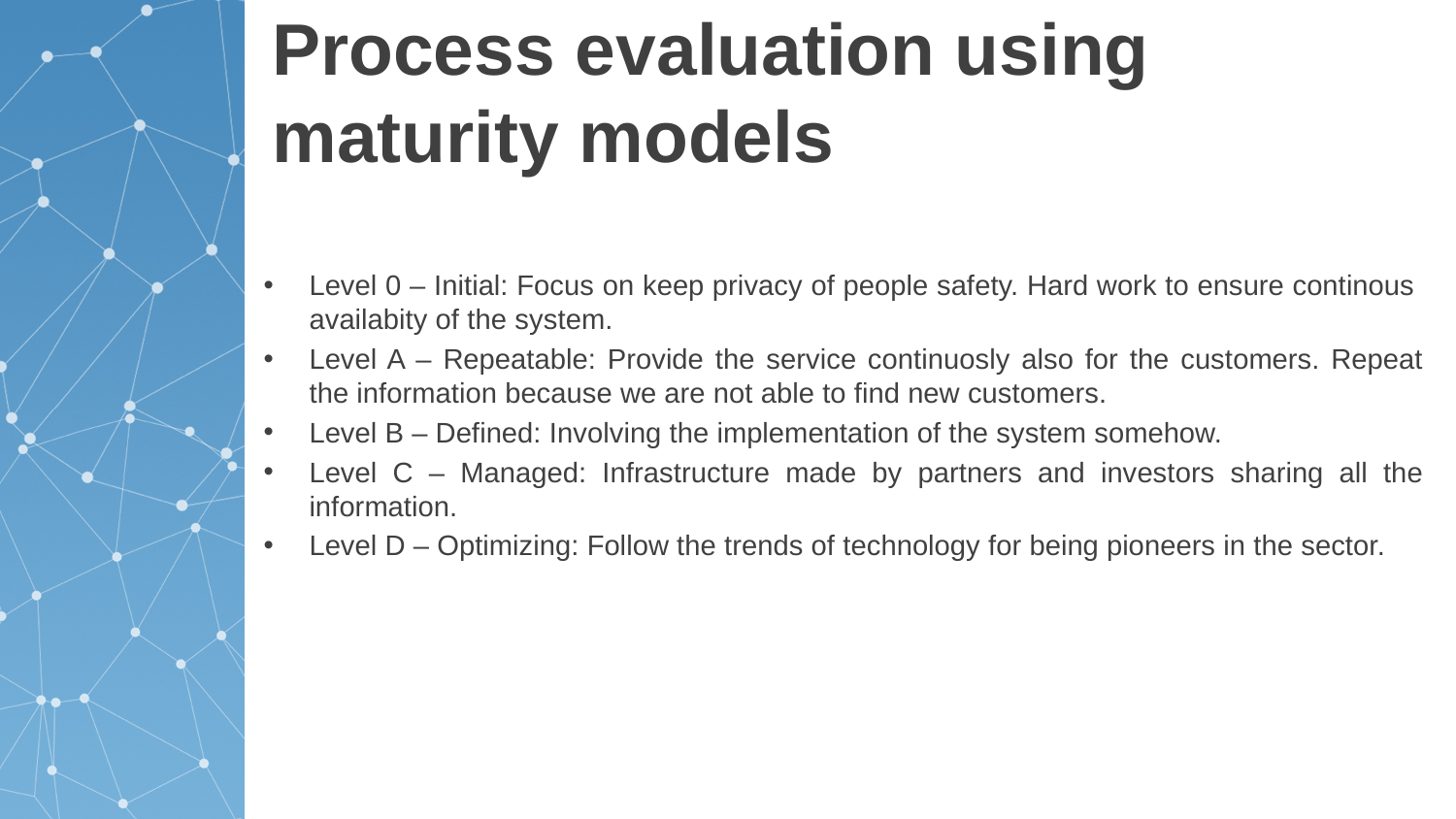

# Process evaluation using maturity models
Level 0 – Initial: Focus on keep privacy of people safety. Hard work to ensure continous  availabity of the system.
Level A – Repeatable: Provide the service continuosly also for the customers. Repeat the information because we are not able to find new customers.
Level B – Defined: Involving the implementation of the system somehow.
Level C – Managed: Infrastructure made by partners and investors sharing all the information.
Level D – Optimizing: Follow the trends of technology for being pioneers in the sector.